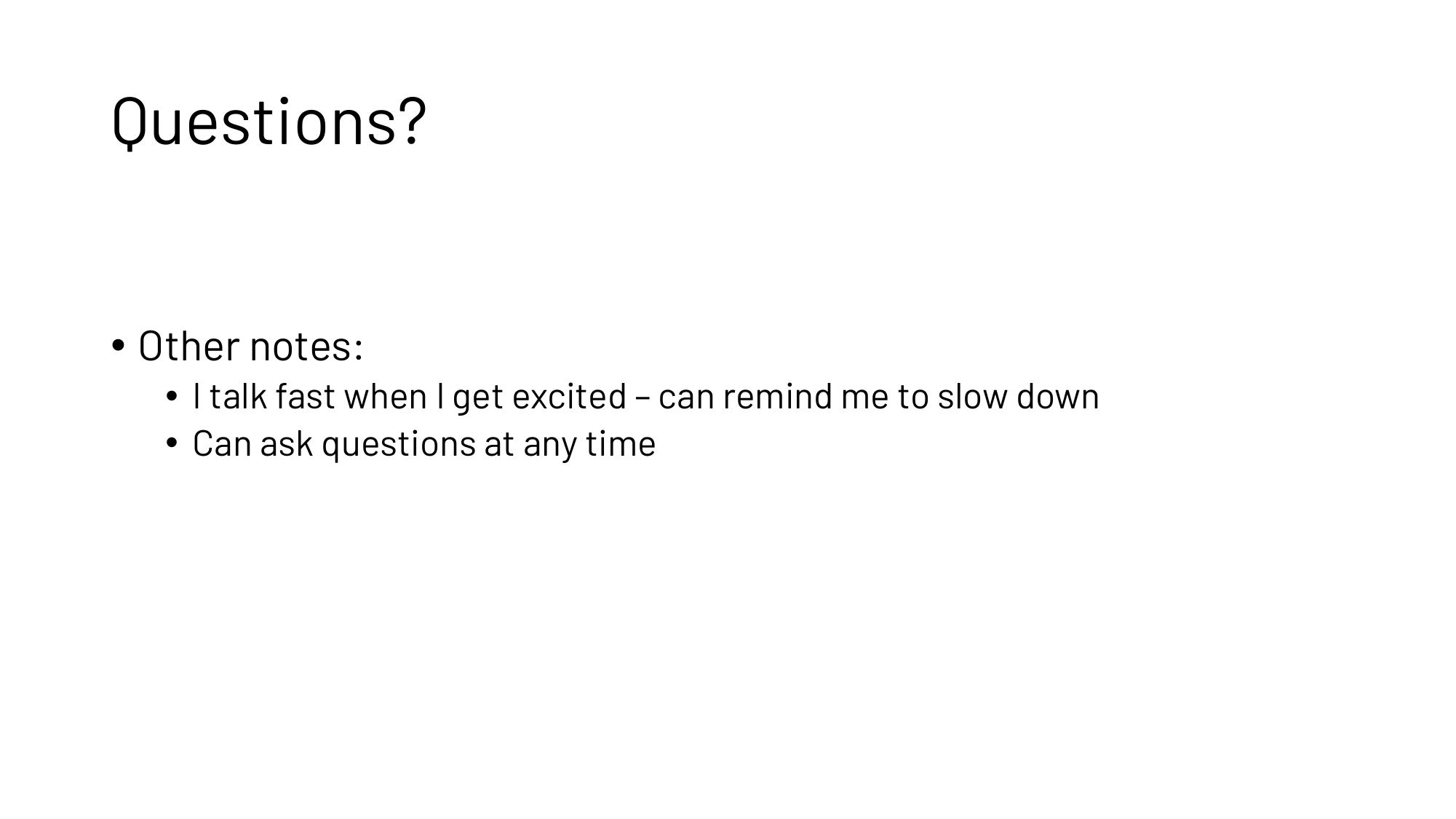

# Questions?
Other notes:
I talk fast when I get excited – can remind me to slow down
Can ask questions at any time